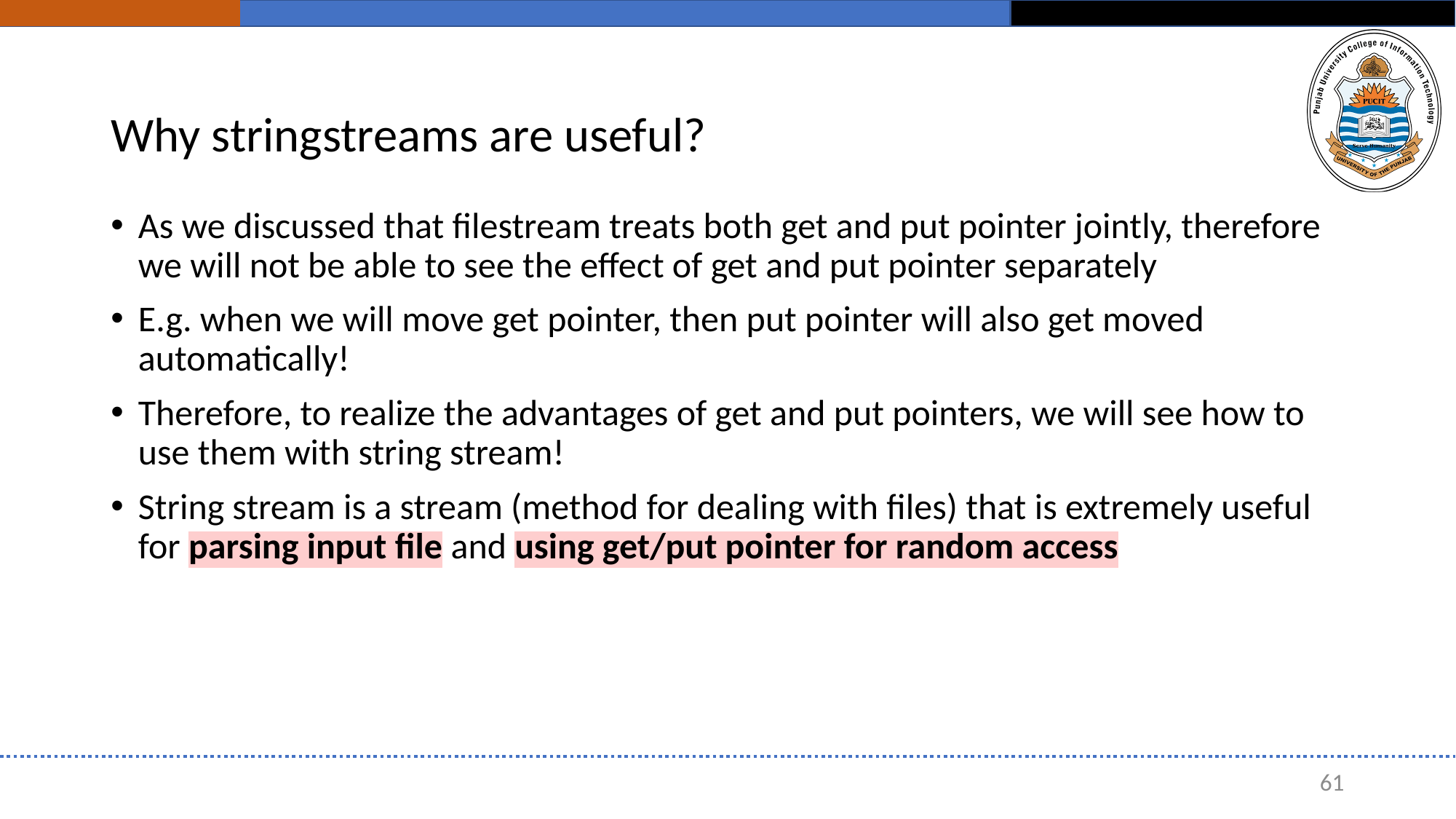

# Why stringstreams are useful?
As we discussed that filestream treats both get and put pointer jointly, therefore we will not be able to see the effect of get and put pointer separately
E.g. when we will move get pointer, then put pointer will also get moved automatically!
Therefore, to realize the advantages of get and put pointers, we will see how to use them with string stream!
String stream is a stream (method for dealing with files) that is extremely useful for parsing input file and using get/put pointer for random access
61